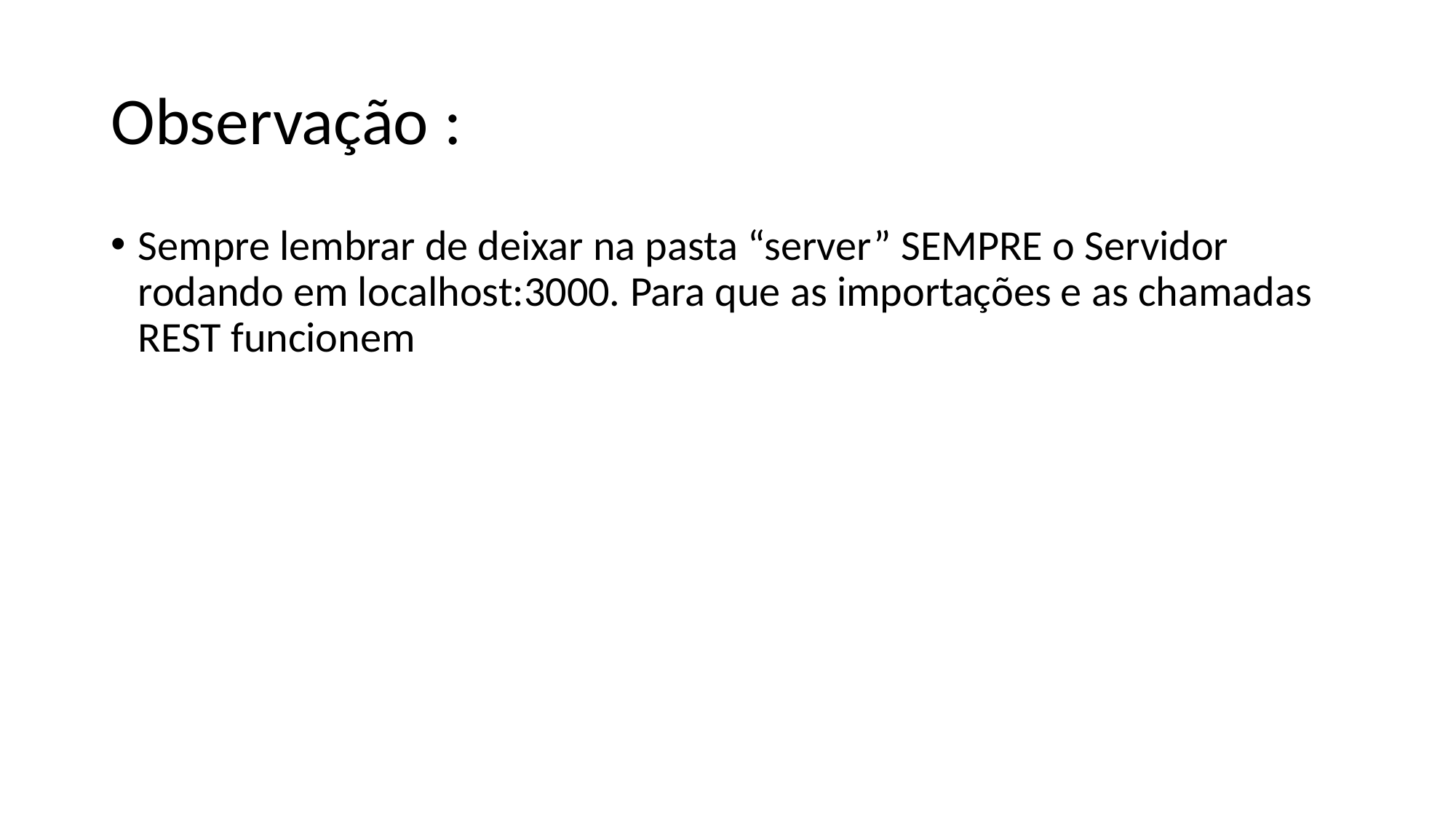

# Observação :
Sempre lembrar de deixar na pasta “server” SEMPRE o Servidor rodando em localhost:3000. Para que as importações e as chamadas REST funcionem